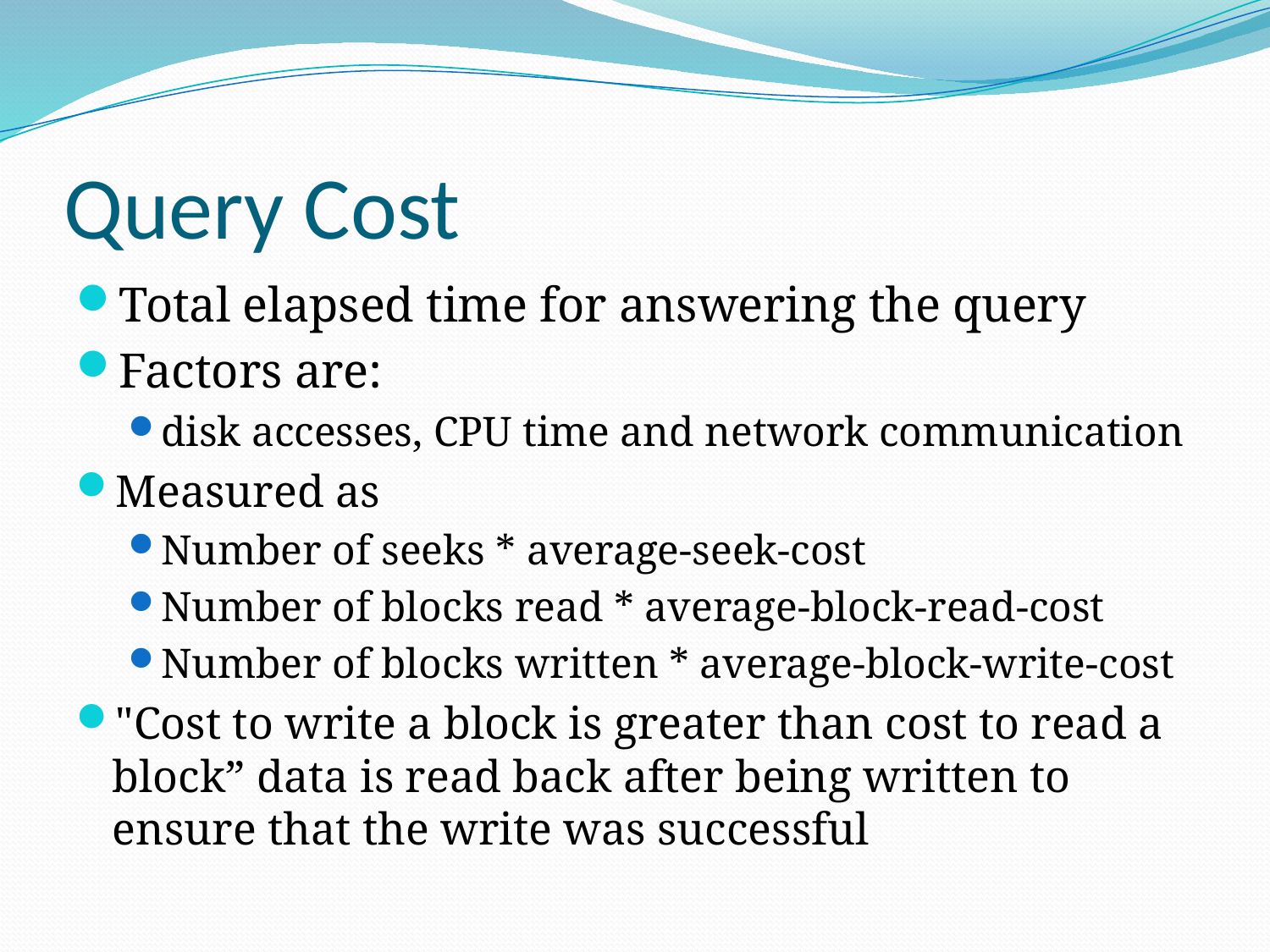

# Query Cost
Total elapsed time for answering the query
Factors are:
disk accesses, CPU time and network communication
Measured as
Number of seeks * average-seek-cost
Number of blocks read * average-block-read-cost
Number of blocks written * average-block-write-cost
"Cost to write a block is greater than cost to read a block” data is read back after being written to ensure that the write was successful